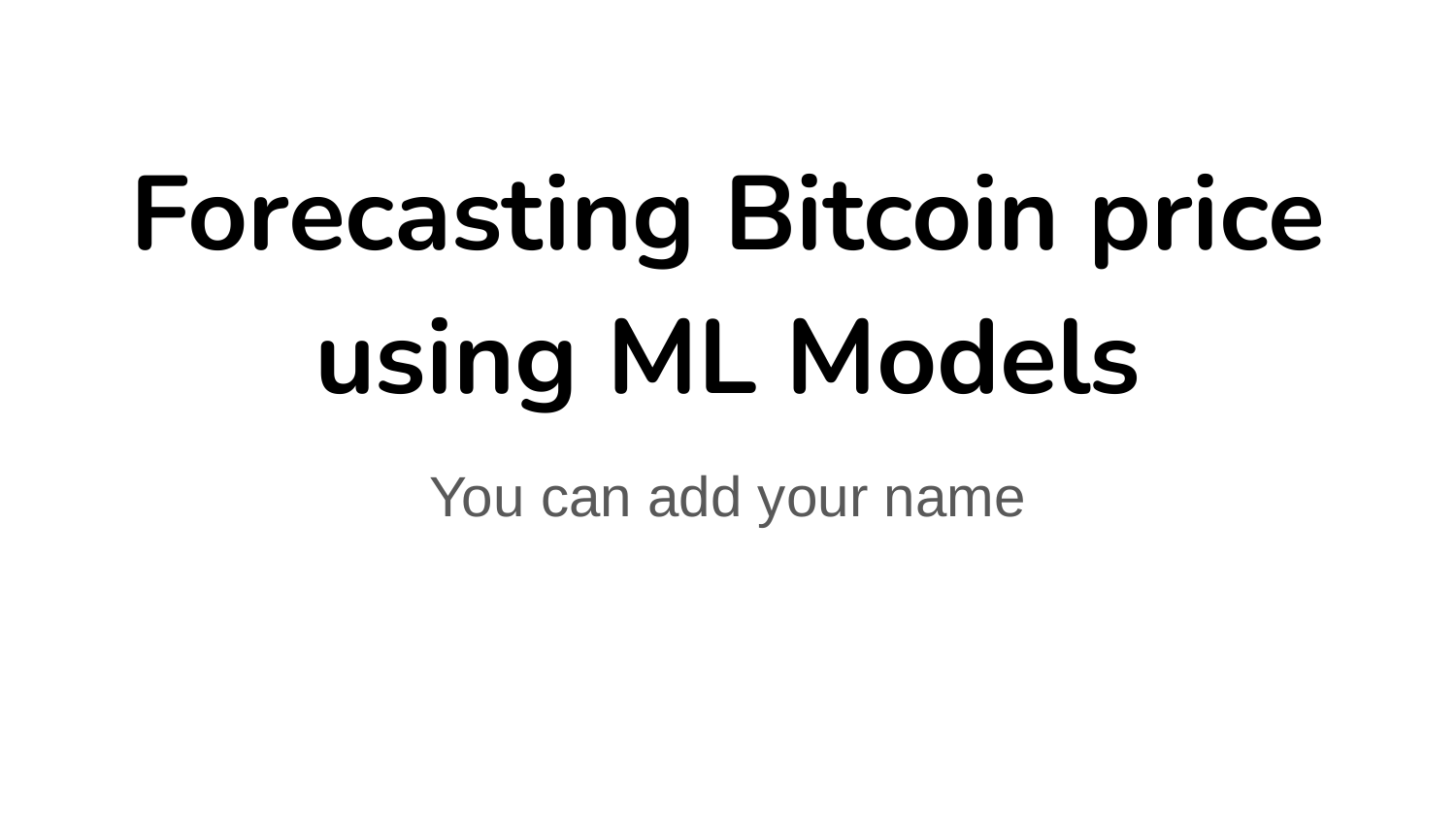

# Forecasting Bitcoin price using ML Models
You can add your name